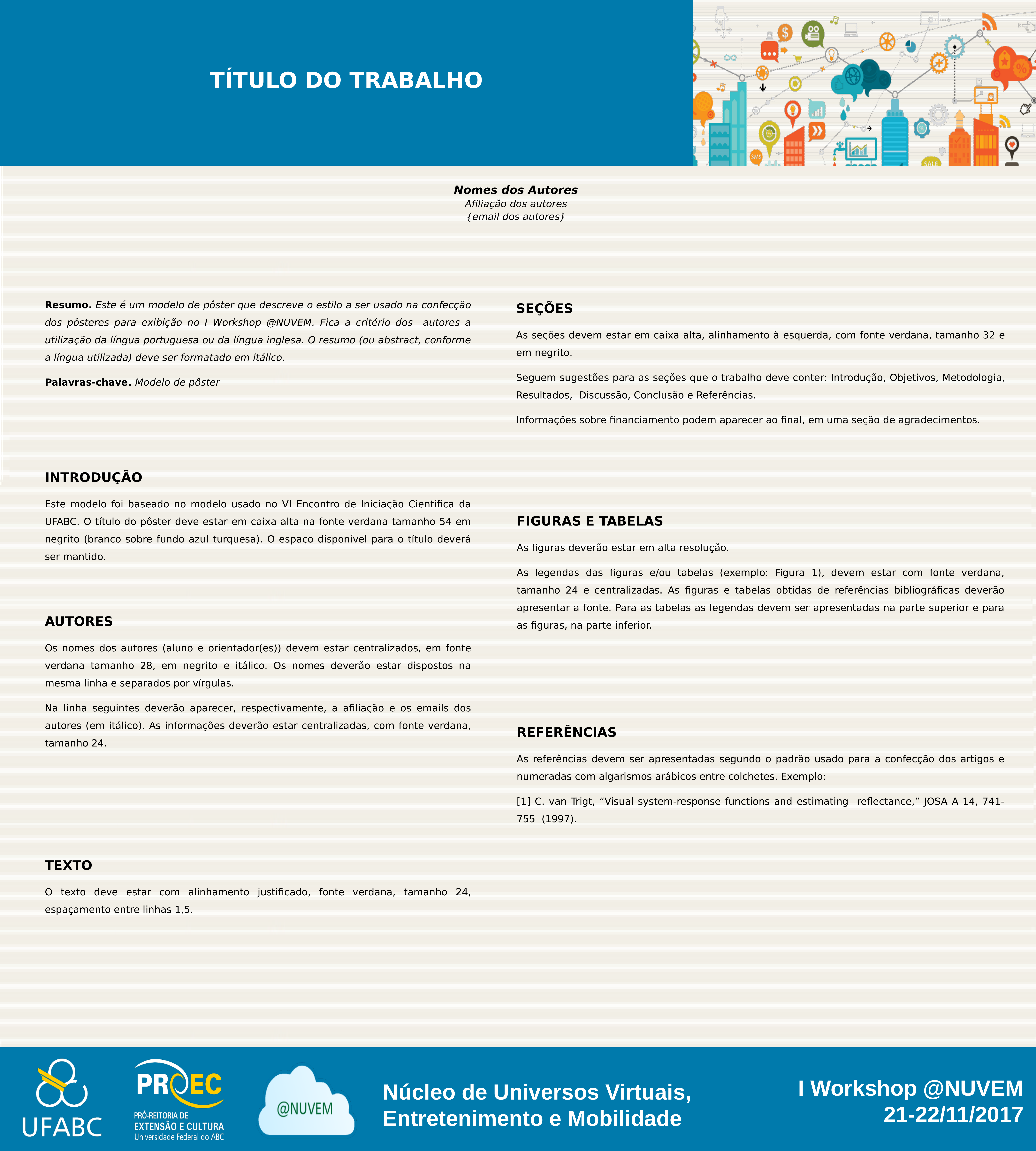

TÍTULO DO TRABALHO
Nomes dos Autores
Afiliação dos autores
{email dos autores}
Resumo. Este é um modelo de pôster que descreve o estilo a ser usado na confecção dos pôsteres para exibição no I Workshop @NUVEM. Fica a critério dos  autores a utilização da língua portuguesa ou da língua inglesa. O resumo (ou abstract, conforme a língua utilizada) deve ser formatado em itálico.
Palavras-chave. Modelo de pôster
SEÇÕES
As seções devem estar em caixa alta, alinhamento à esquerda, com fonte verdana, tamanho 32 e em negrito.
Seguem sugestões para as seções que o trabalho deve conter: Introdução, Objetivos, Metodologia, Resultados,  Discussão, Conclusão e Referências.
Informações sobre financiamento podem aparecer ao final, em uma seção de agradecimentos.
INTRODUÇÃO
Este modelo foi baseado no modelo usado no VI Encontro de Iniciação Científica da UFABC. O título do pôster deve estar em caixa alta na fonte verdana tamanho 54 em negrito (branco sobre fundo azul turquesa). O espaço disponível para o título deverá ser mantido.

FIGURAS E TABELAS
As figuras deverão estar em alta resolução.
As legendas das figuras e/ou tabelas (exemplo: Figura 1), devem estar com fonte verdana, tamanho 24 e centralizadas. As figuras e tabelas obtidas de referências bibliográficas deverão apresentar a fonte. Para as tabelas as legendas devem ser apresentadas na parte superior e para as figuras, na parte inferior.
AUTORES
Os nomes dos autores (aluno e orientador(es)) devem estar centralizados, em fonte verdana tamanho 28, em negrito e itálico. Os nomes deverão estar dispostos na mesma linha e separados por vírgulas.
Na linha seguintes deverão aparecer, respectivamente, a afiliação e os emails dos autores (em itálico). As informações deverão estar centralizadas, com fonte verdana, tamanho 24.
REFERÊNCIAS
As referências devem ser apresentadas segundo o padrão usado para a confecção dos artigos e numeradas com algarismos arábicos entre colchetes. Exemplo:
[1] C. van Trigt, “Visual system-response functions and estimating  reflectance,” JOSA A 14, 741-755  (1997).
TEXTO
O texto deve estar com alinhamento justificado, fonte verdana, tamanho 24, espaçamento entre linhas 1,5.